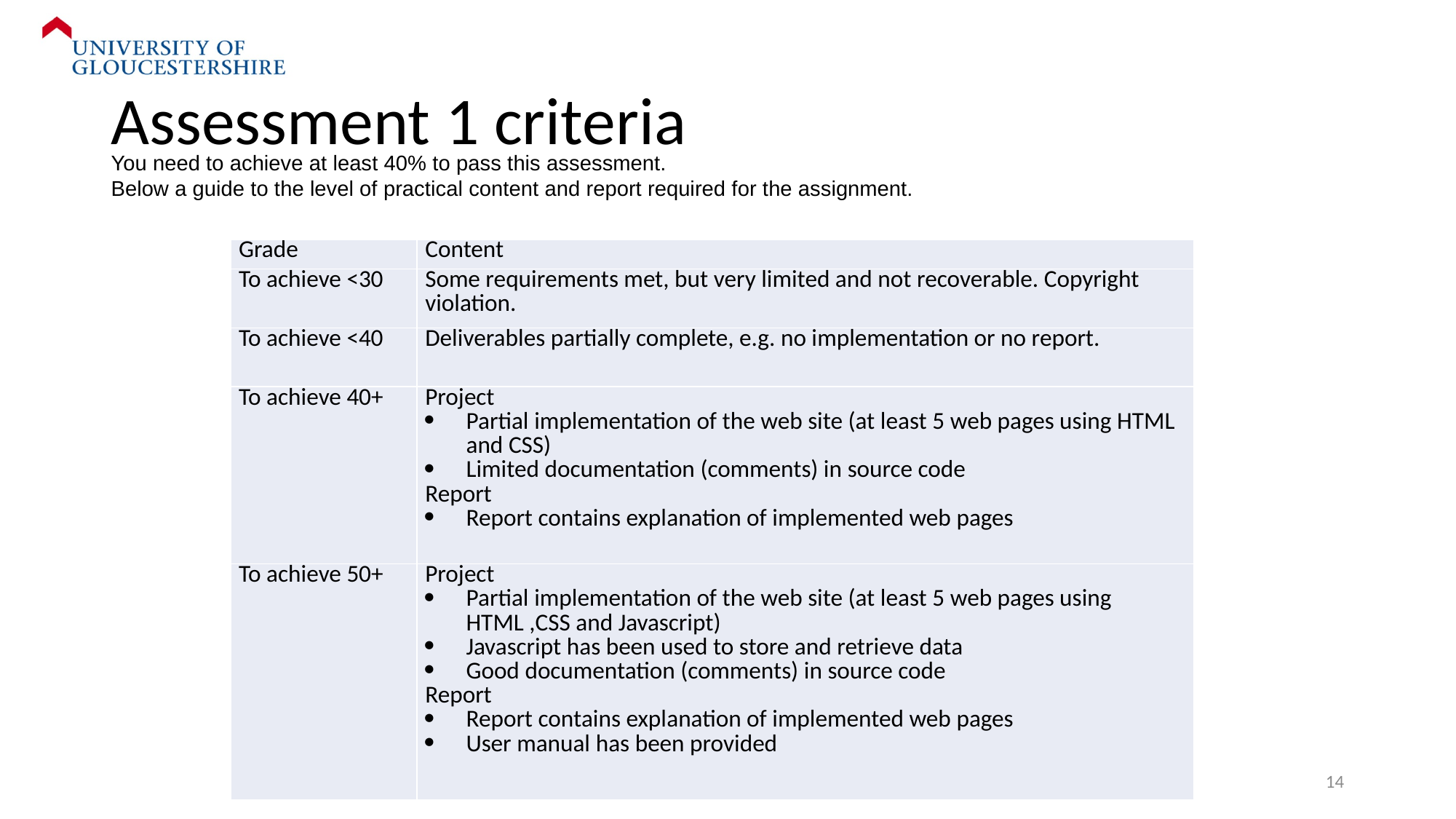

# Assessment 1 criteria
You need to achieve at least 40% to pass this assessment.
Below a guide to the level of practical content and report required for the assignment.

| Grade | Content |
| --- | --- |
| To achieve <30 | Some requirements met, but very limited and not recoverable. Copyright violation. |
| To achieve <40 | Deliverables partially complete, e.g. no implementation or no report. |
| To achieve 40+ | Project Partial implementation of the web site (at least 5 web pages using HTML and CSS) Limited documentation (comments) in source code Report Report contains explanation of implemented web pages |
| To achieve 50+ | Project Partial implementation of the web site (at least 5 web pages using HTML ,CSS and Javascript) Javascript has been used to store and retrieve data Good documentation (comments) in source code Report Report contains explanation of implemented web pages User manual has been provided |
14